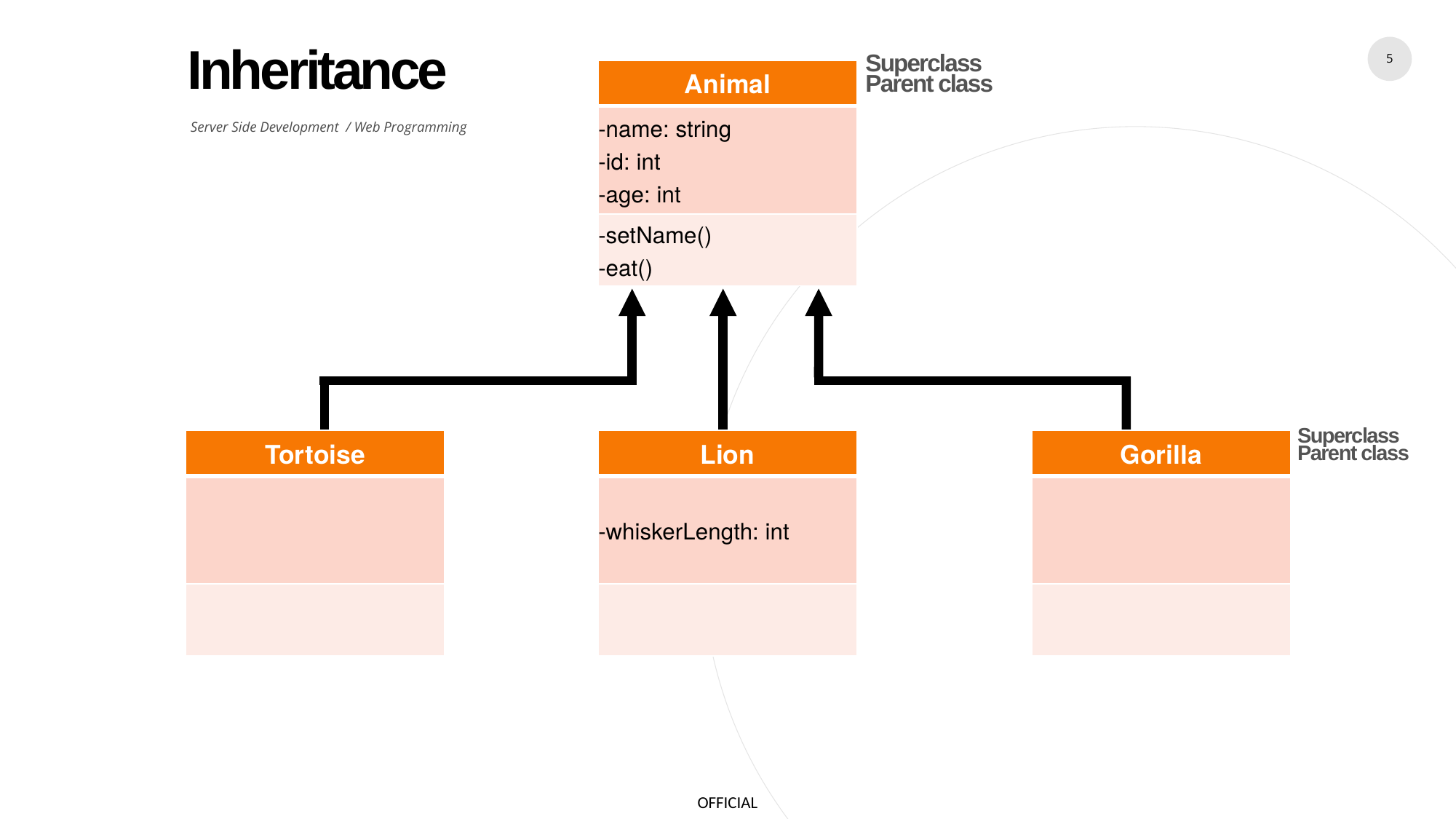

Inheritance
5
Superclass
Parent class
| Animal |
| --- |
| -name: string -id: int -age: int |
| -setName() -eat() |
Server Side Development  / Web Programming

Superclass
Parent class
| Tortoise |
| --- |
|  |
|  |
| Lion |
| --- |
| -whiskerLength: int |
|  |
| Gorilla |
| --- |
|  |
|  |